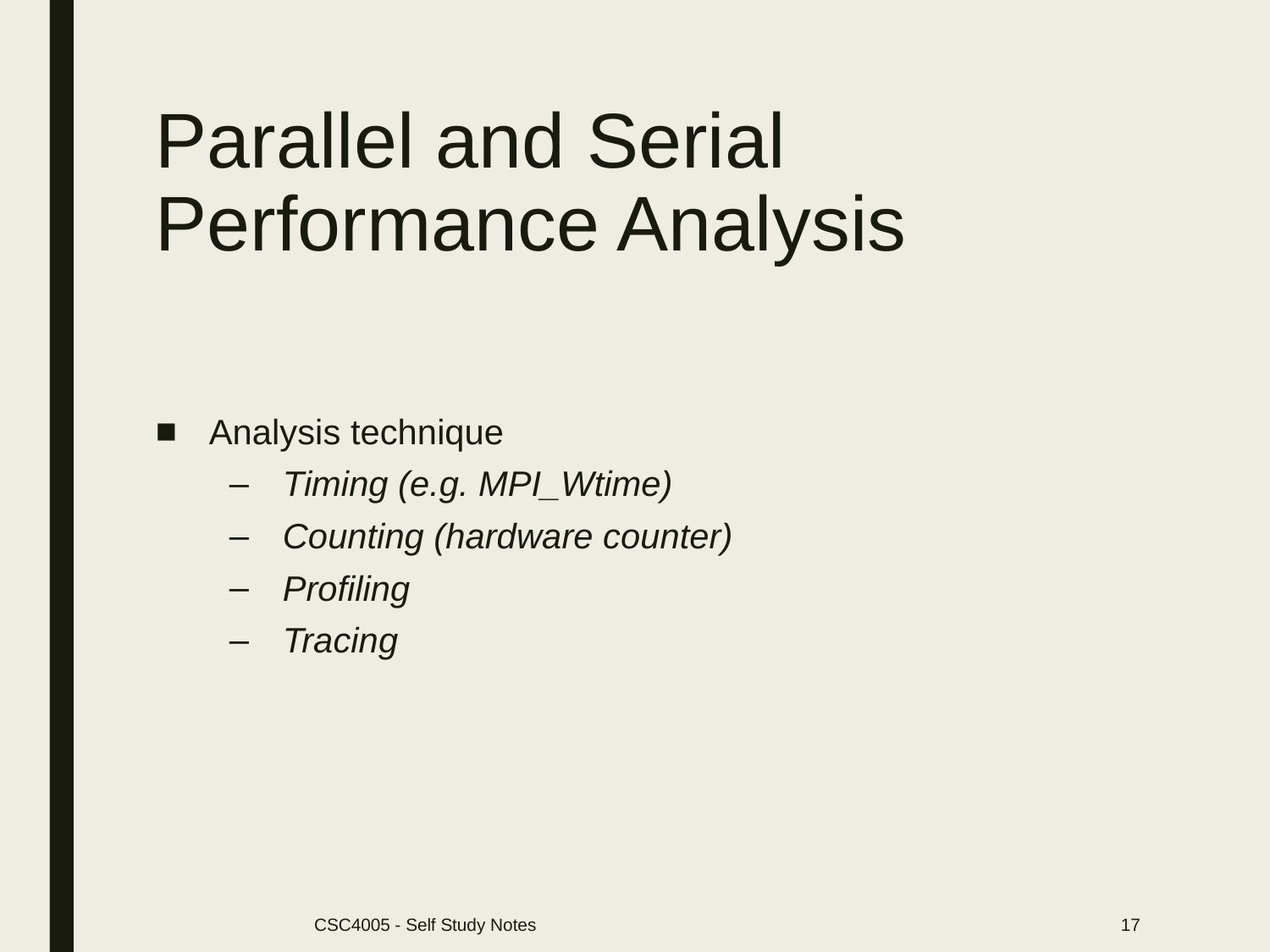

# Parallel and Serial Performance Analysis
Analysis technique
Timing (e.g. MPI_Wtime)
Counting (hardware counter)
Profiling
Tracing

CSC4005 - Self Study Notes
17